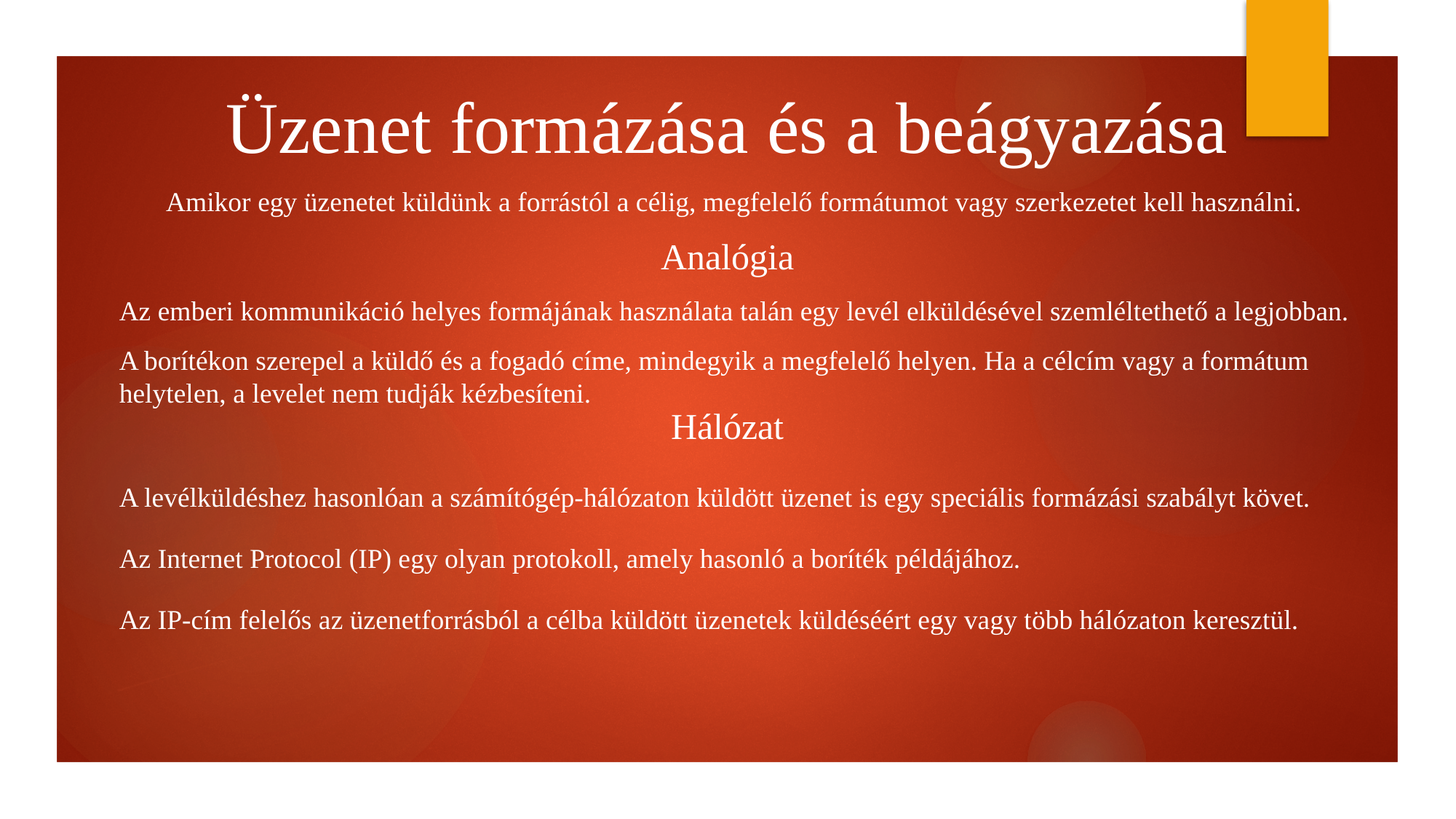

Üzenet formázása és a beágyazása
Amikor egy üzenetet küldünk a forrástól a célig, megfelelő formátumot vagy szerkezetet kell használni.
Analógia
Az emberi kommunikáció helyes formájának használata talán egy levél elküldésével szemléltethető a legjobban.
A borítékon szerepel a küldő és a fogadó címe, mindegyik a megfelelő helyen. Ha a célcím vagy a formátum helytelen, a levelet nem tudják kézbesíteni.
Hálózat
A levélküldéshez hasonlóan a számítógép-hálózaton küldött üzenet is egy speciális formázási szabályt követ.
Az Internet Protocol (IP) egy olyan protokoll, amely hasonló a boríték példájához.
Az IP-cím felelős az üzenetforrásból a célba küldött üzenetek küldéséért egy vagy több hálózaton keresztül.